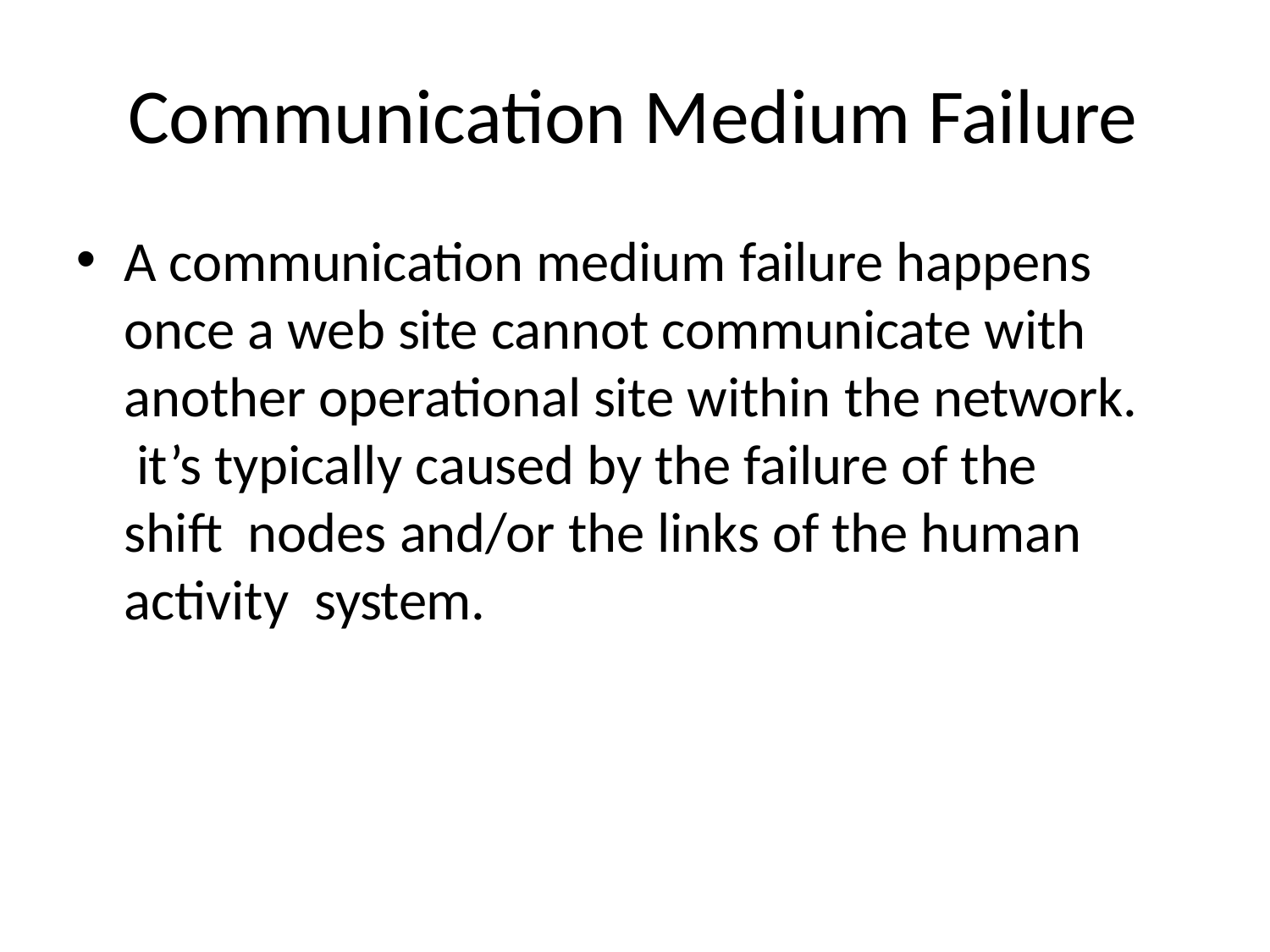

# Communication Medium Failure
A communication medium failure happens  once a web site cannot communicate with  another operational site within the network.  it’s typically caused by the failure of the shift  nodes and/or the links of the human activity  system.